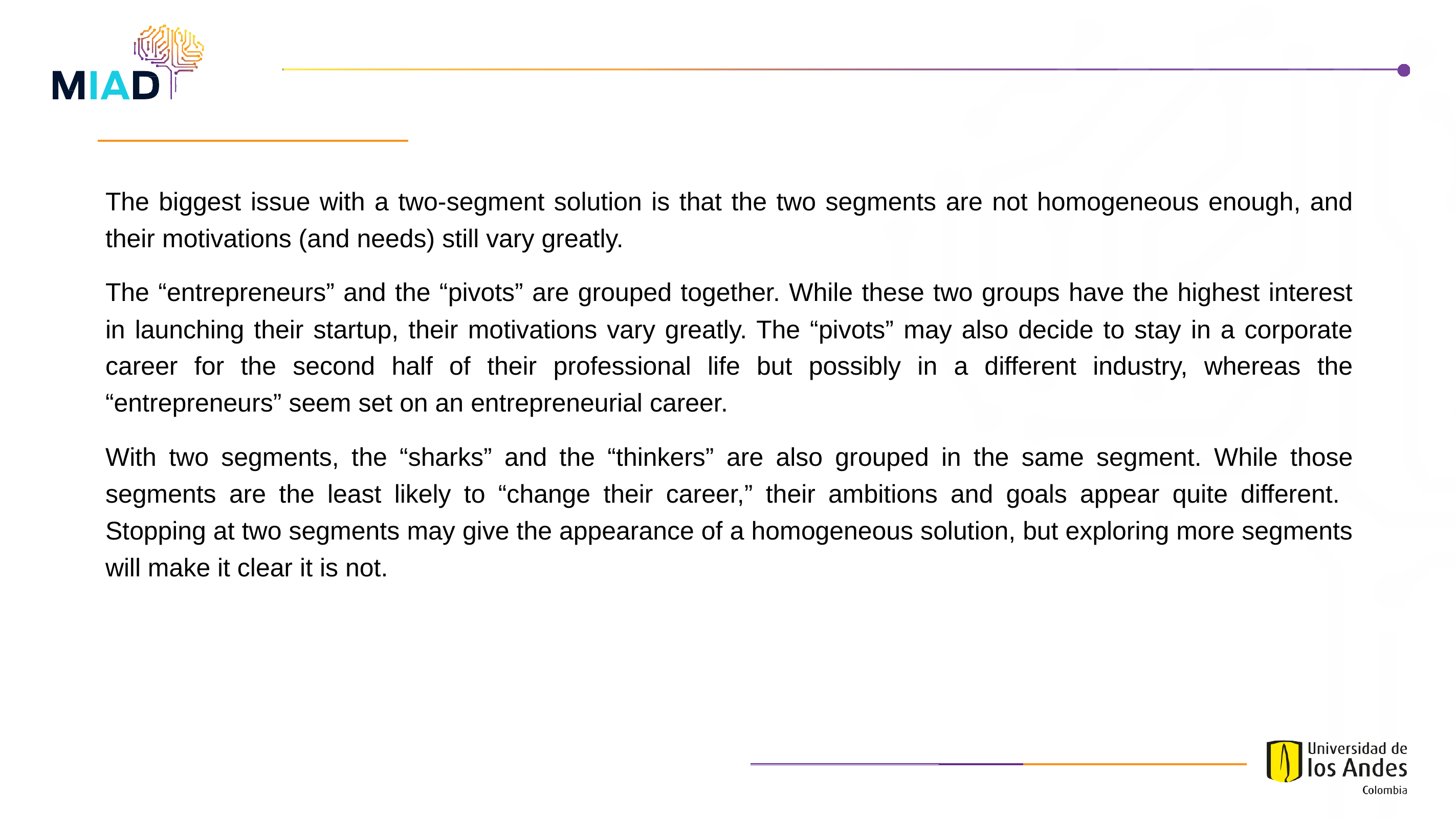

The biggest issue with a two-segment solution is that the two segments are not homogeneous enough, and their motivations (and needs) still vary greatly.
The “entrepreneurs” and the “pivots” are grouped together. While these two groups have the highest interest in launching their startup, their motivations vary greatly. The “pivots” may also decide to stay in a corporate career for the second half of their professional life but possibly in a different industry, whereas the “entrepreneurs” seem set on an entrepreneurial career.
With two segments, the “sharks” and the “thinkers” are also grouped in the same segment. While those segments are the least likely to “change their career,” their ambitions and goals appear quite different.  Stopping at two segments may give the appearance of a homogeneous solution, but exploring more segments will make it clear it is not.